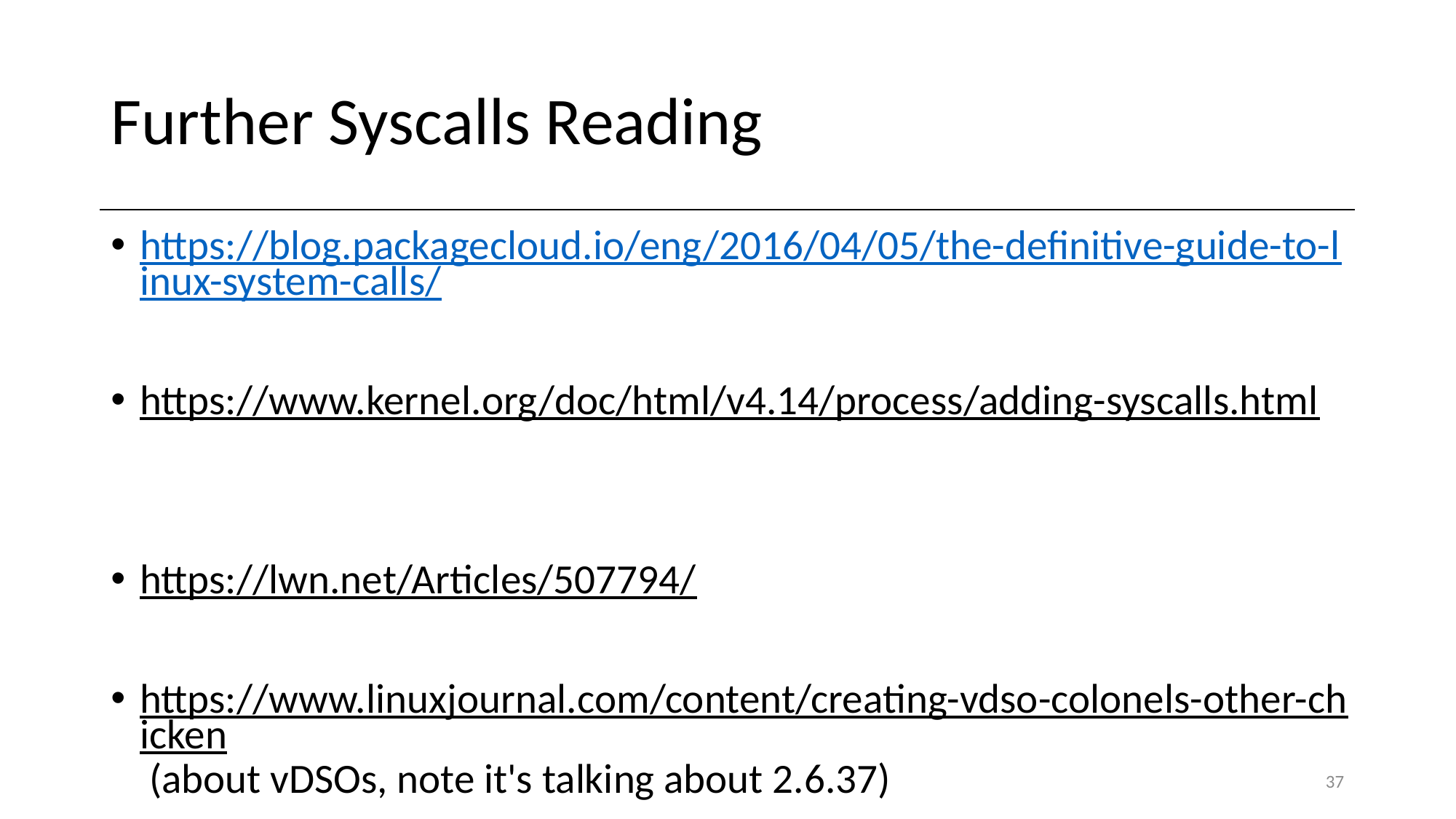

# Further Syscalls Reading
https://blog.packagecloud.io/eng/2016/04/05/the-definitive-guide-to-linux-system-calls/

https://www.kernel.org/doc/html/v4.14/process/adding-syscalls.html

https://lwn.net/Articles/507794/

https://www.linuxjournal.com/content/creating-vdso-colonels-other-chicken (about vDSOs, note it's talking about 2.6.37)

37